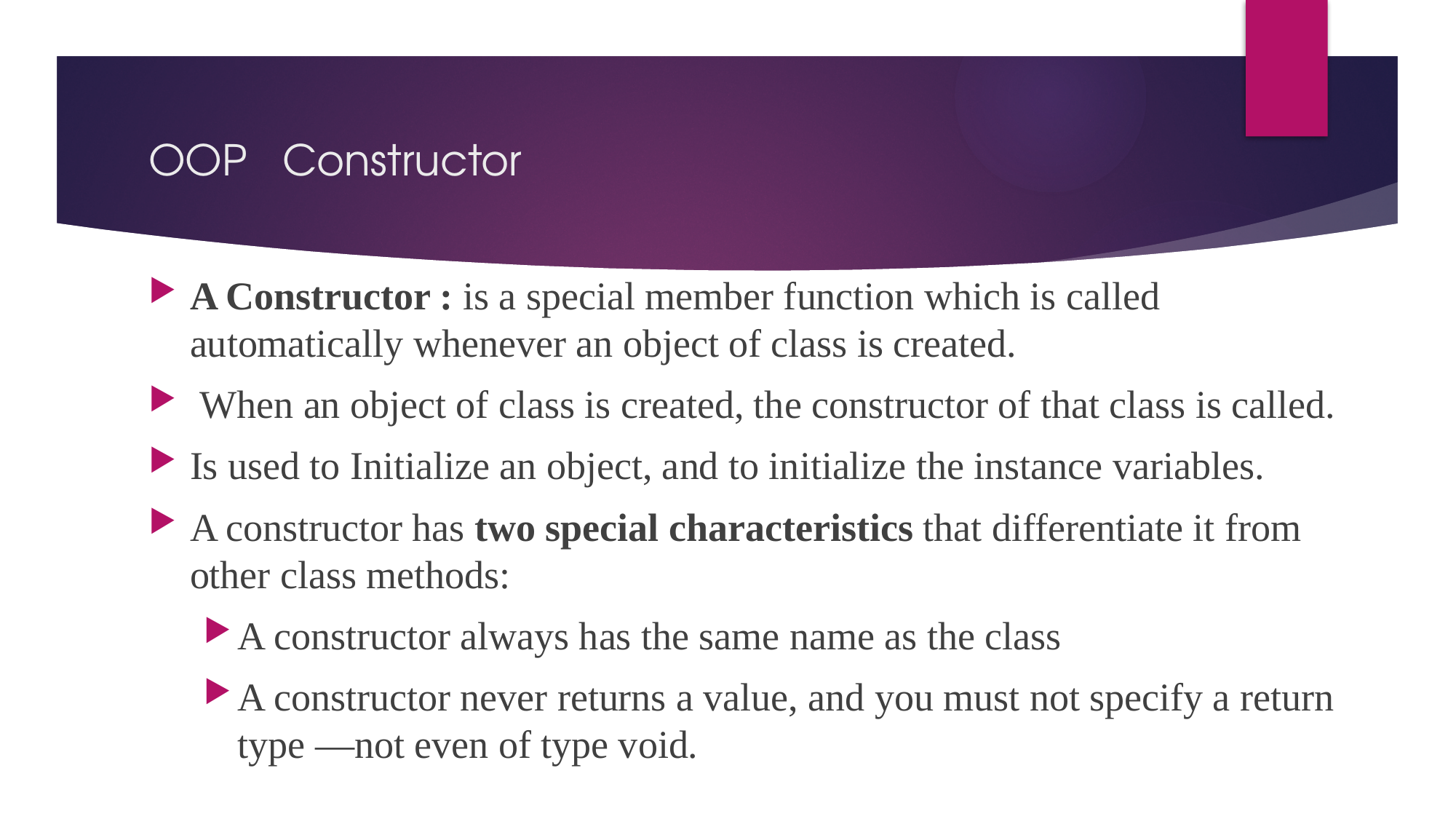

# OOP   Constructor
A Constructor : is a special member function which is called automatically whenever an object of class is created.
 When an object of class is created, the constructor of that class is called.
Is used to Initialize an object, and to initialize the instance variables.
A constructor has two special characteristics that differentiate it from other class methods:
A constructor always has the same name as the class
A constructor never returns a value, and you must not specify a return type —not even of type void.